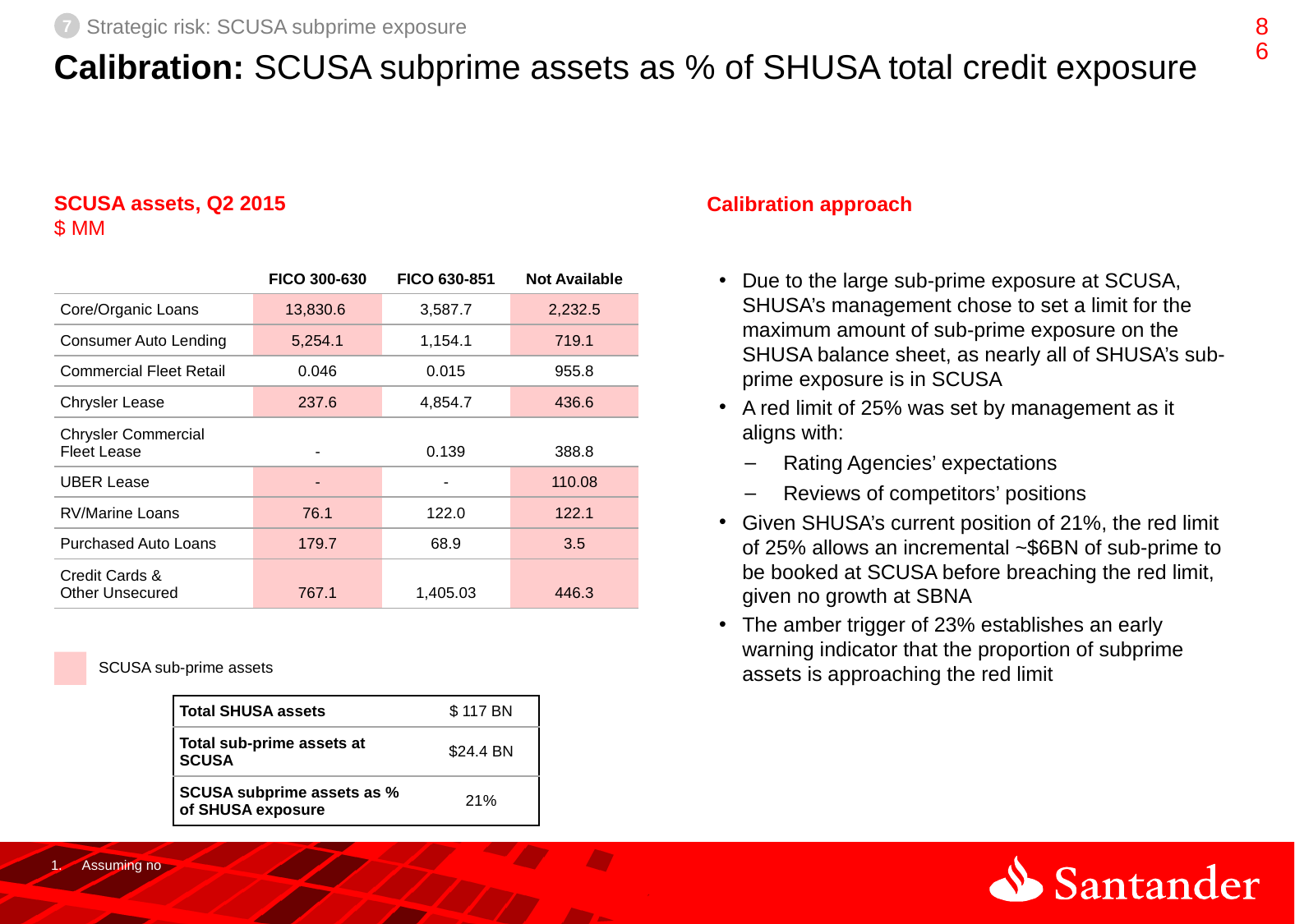

86
7
Strategic risk: SCUSA subprime exposure
# Calibration: SCUSA subprime assets as % of SHUSA total credit exposure
SCUSA assets, Q2 2015
$ MM
Calibration approach
Due to the large sub-prime exposure at SCUSA, SHUSA’s management chose to set a limit for the maximum amount of sub-prime exposure on the SHUSA balance sheet, as nearly all of SHUSA’s sub-prime exposure is in SCUSA
A red limit of 25% was set by management as it aligns with:
Rating Agencies’ expectations
Reviews of competitors’ positions
Given SHUSA’s current position of 21%, the red limit of 25% allows an incremental ~$6BN of sub-prime to be booked at SCUSA before breaching the red limit, given no growth at SBNA
The amber trigger of 23% establishes an early warning indicator that the proportion of subprime assets is approaching the red limit

|  | FICO 300-630 | FICO 630-851 | Not Available |
| --- | --- | --- | --- |
| Core/Organic Loans | 13,830.6 | 3,587.7 | 2,232.5 |
| Consumer Auto Lending | 5,254.1 | 1,154.1 | 719.1 |
| Commercial Fleet Retail | 0.046 | 0.015 | 955.8 |
| Chrysler Lease | 237.6 | 4,854.7 | 436.6 |
| Chrysler Commercial Fleet Lease | - | 0.139 | 388.8 |
| UBER Lease | - | - | 110.08 |
| RV/Marine Loans | 76.1 | 122.0 | 122.1 |
| Purchased Auto Loans | 179.7 | 68.9 | 3.5 |
| Credit Cards & Other Unsecured | 767.1 | 1,405.03 | 446.3 |
SCUSA sub-prime assets

| Total SHUSA assets | $ 117 BN |
| --- | --- |
| Total sub-prime assets at SCUSA | $24.4 BN |
| SCUSA subprime assets as % of SHUSA exposure | 21% |
Assuming no